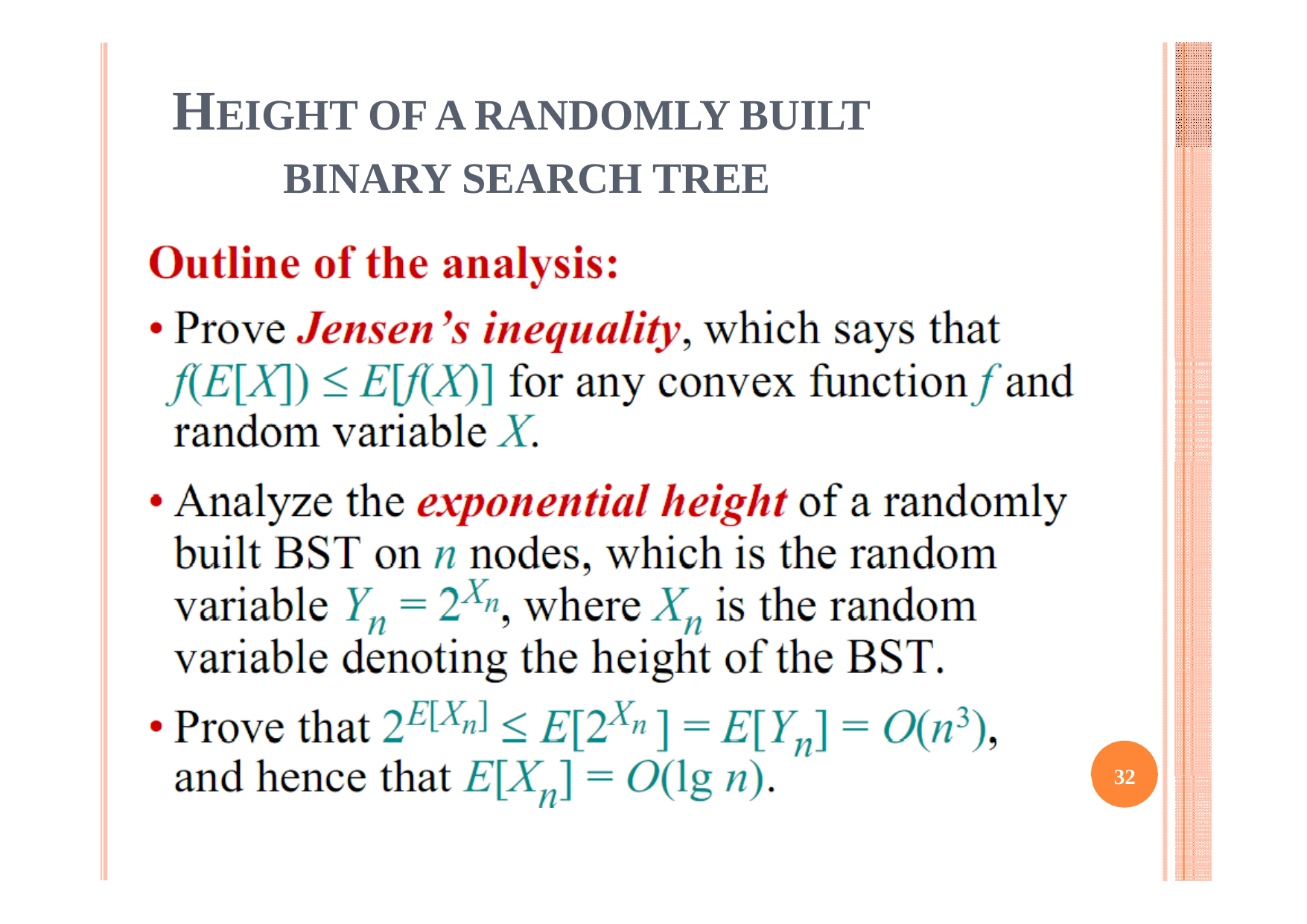

# HEIGHT OF A RANDOMLY BUILT  BINARY SEARCH TREE

32